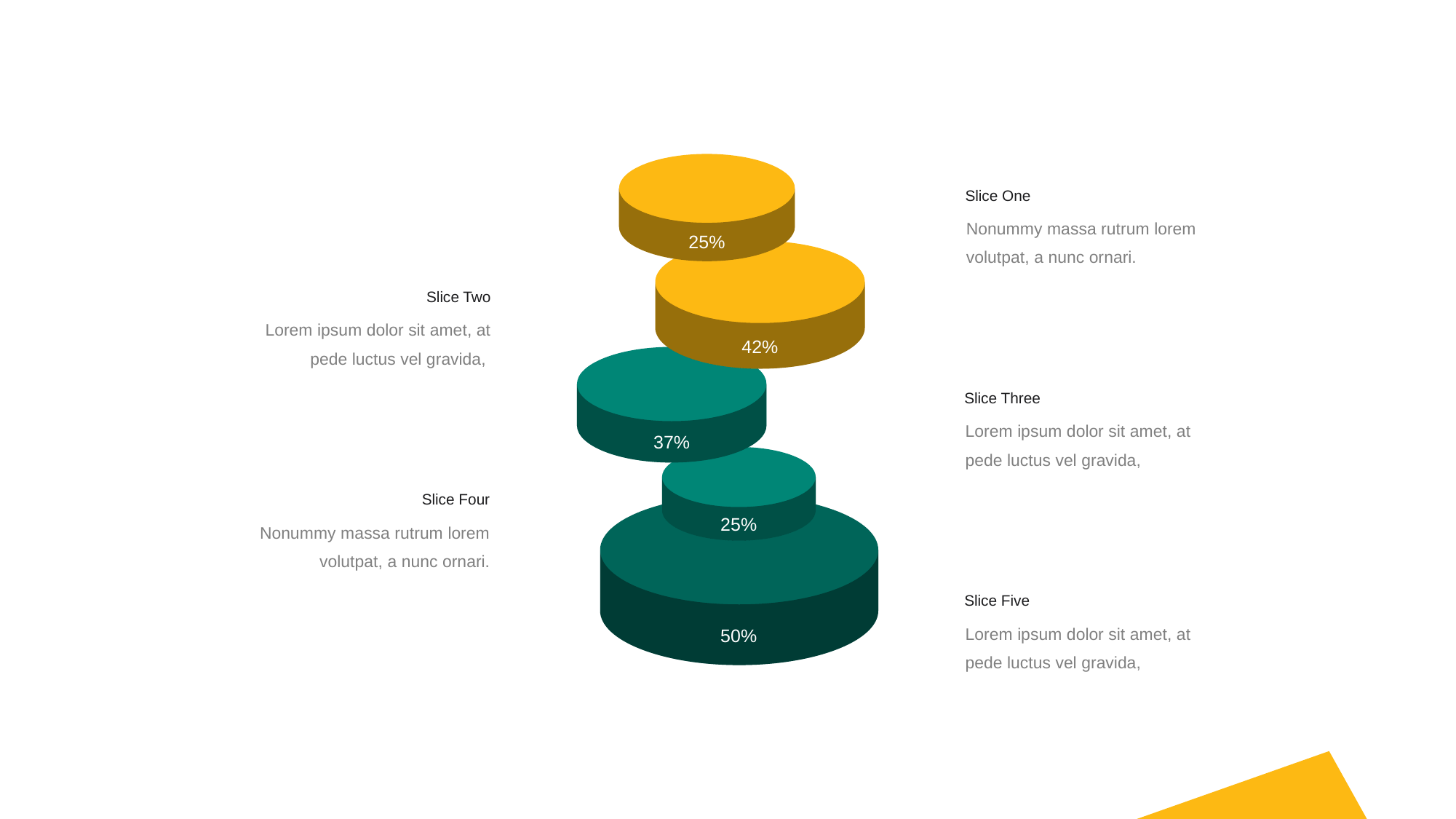

Slice One

Nonummy massa rutrum lorem volutpat, a nunc ornari.
25%

Slice Two

Lorem ipsum dolor sit amet, at pede luctus vel gravida,
42%

Slice Three

Lorem ipsum dolor sit amet, at pede luctus vel gravida,
37%

Slice Four

25%
Nonummy massa rutrum lorem volutpat, a nunc ornari.

Slice Five
Lorem ipsum dolor sit amet, at pede luctus vel gravida,
50%